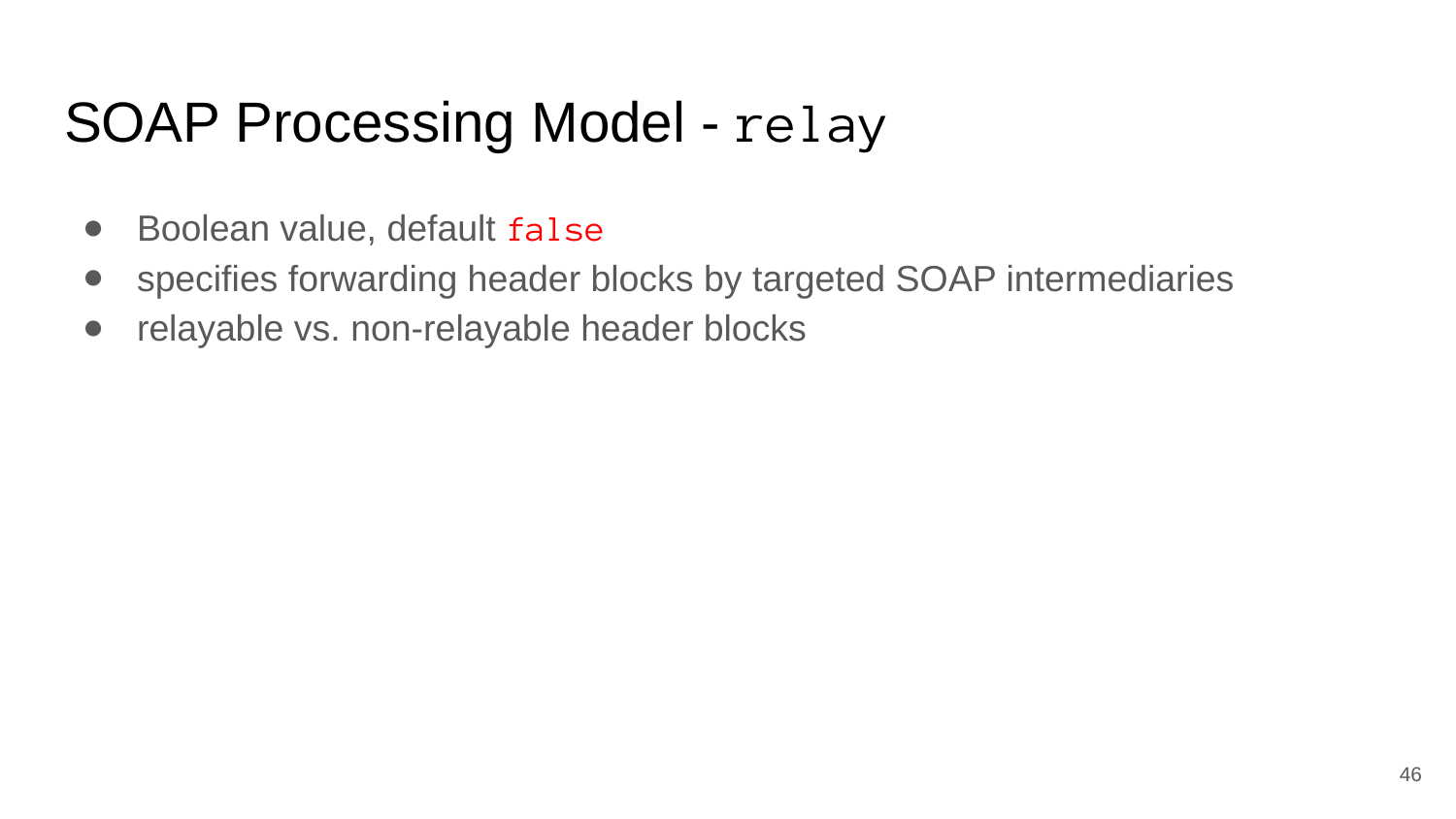

# SOAP Processing Model - relay
Boolean value, default false
specifies forwarding header blocks by targeted SOAP intermediaries
relayable vs. non-relayable header blocks

46